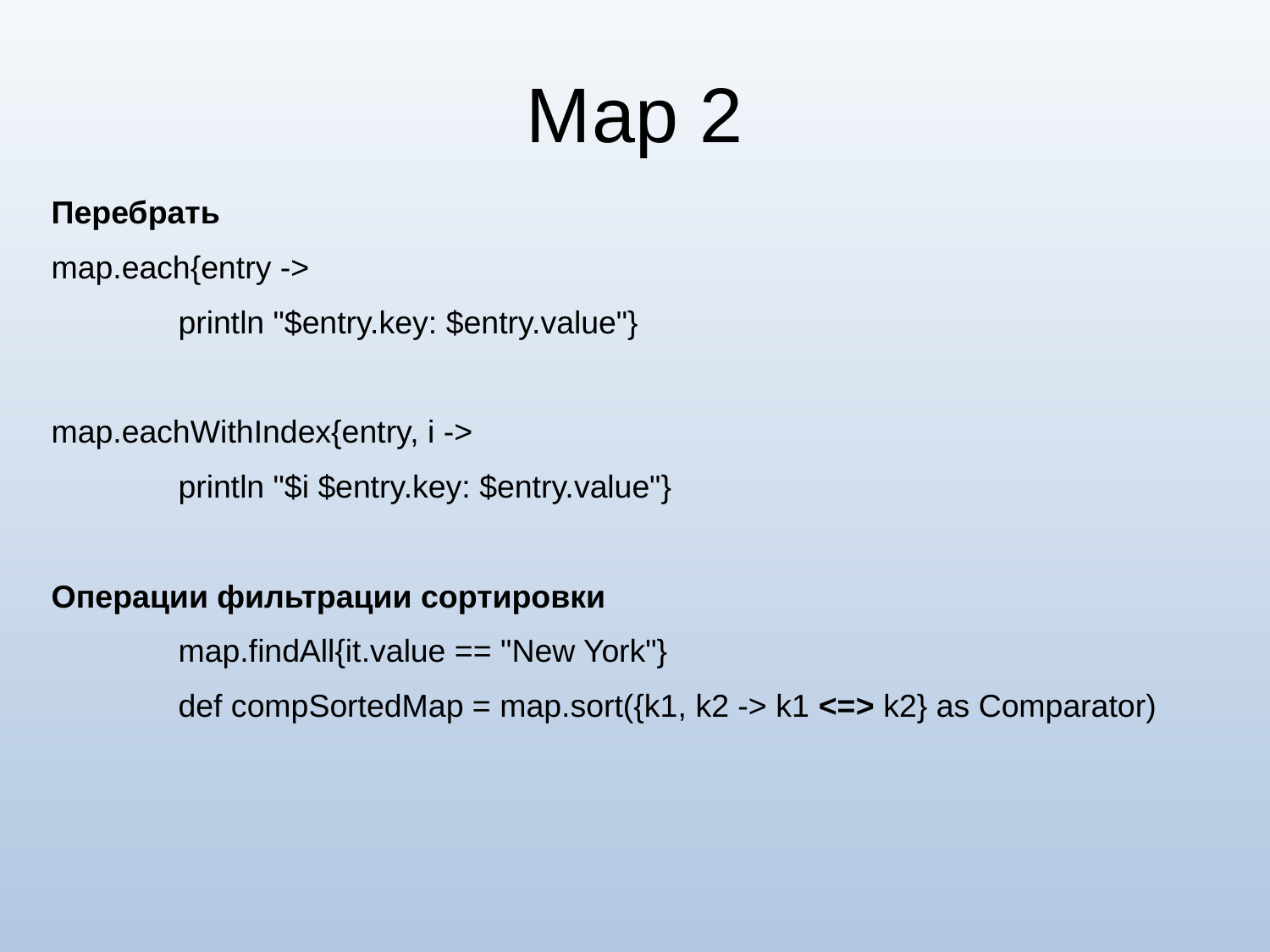

# Мар 2
Перебрать
map.each{entry ->
	println "$entry.key: $entry.value"}

map.eachWithIndex{entry, i ->
	println "$i $entry.key: $entry.value"}

Операции фильтрации сортировки
	map.findAll{it.value == "New York"}
	def compSortedMap = map.sort({k1, k2 -> k1 <=> k2} as Comparator)